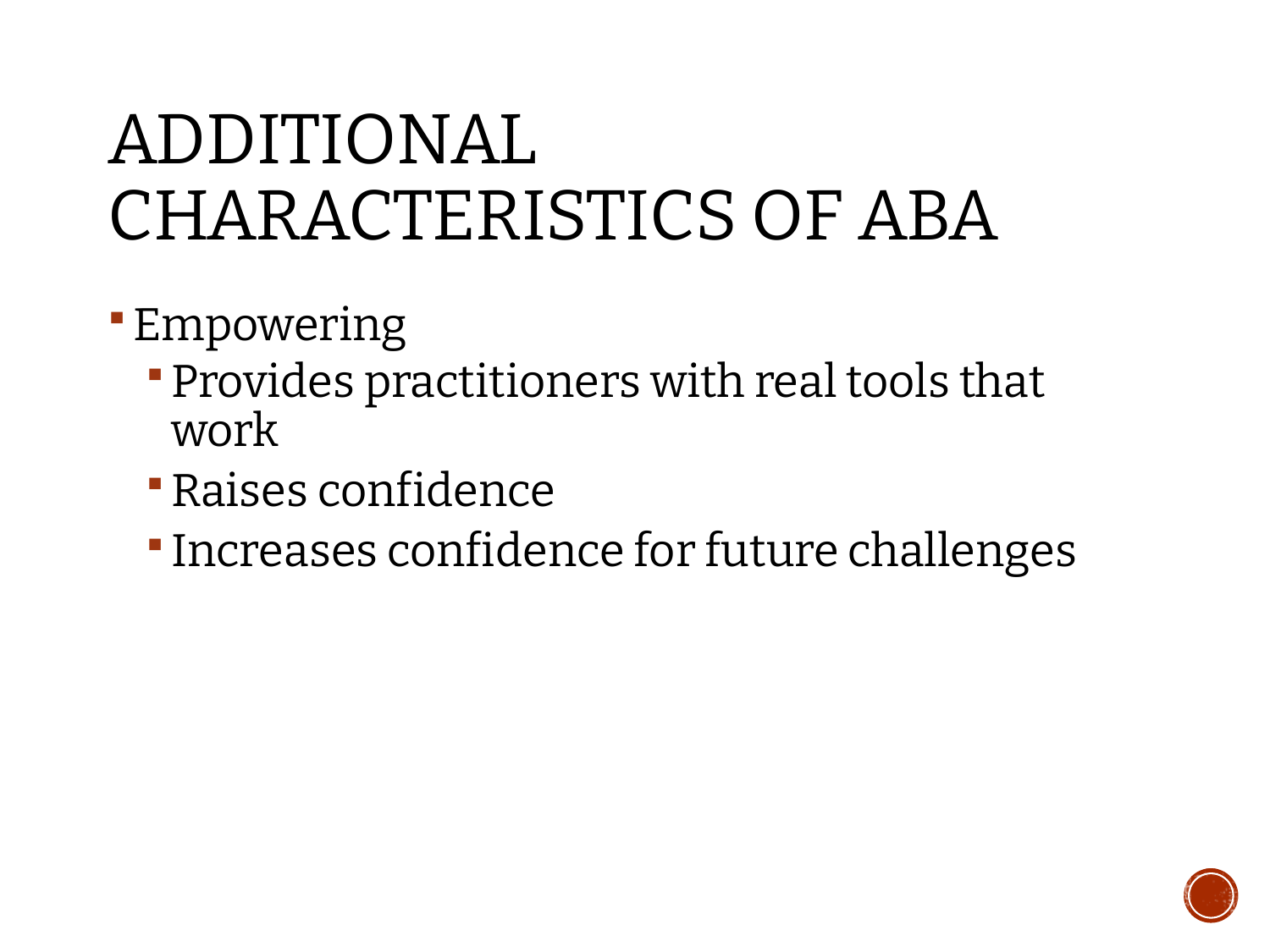

# Additional Characteristics of ABA
Empowering
Provides practitioners with real tools that work
Raises confidence
Increases confidence for future challenges